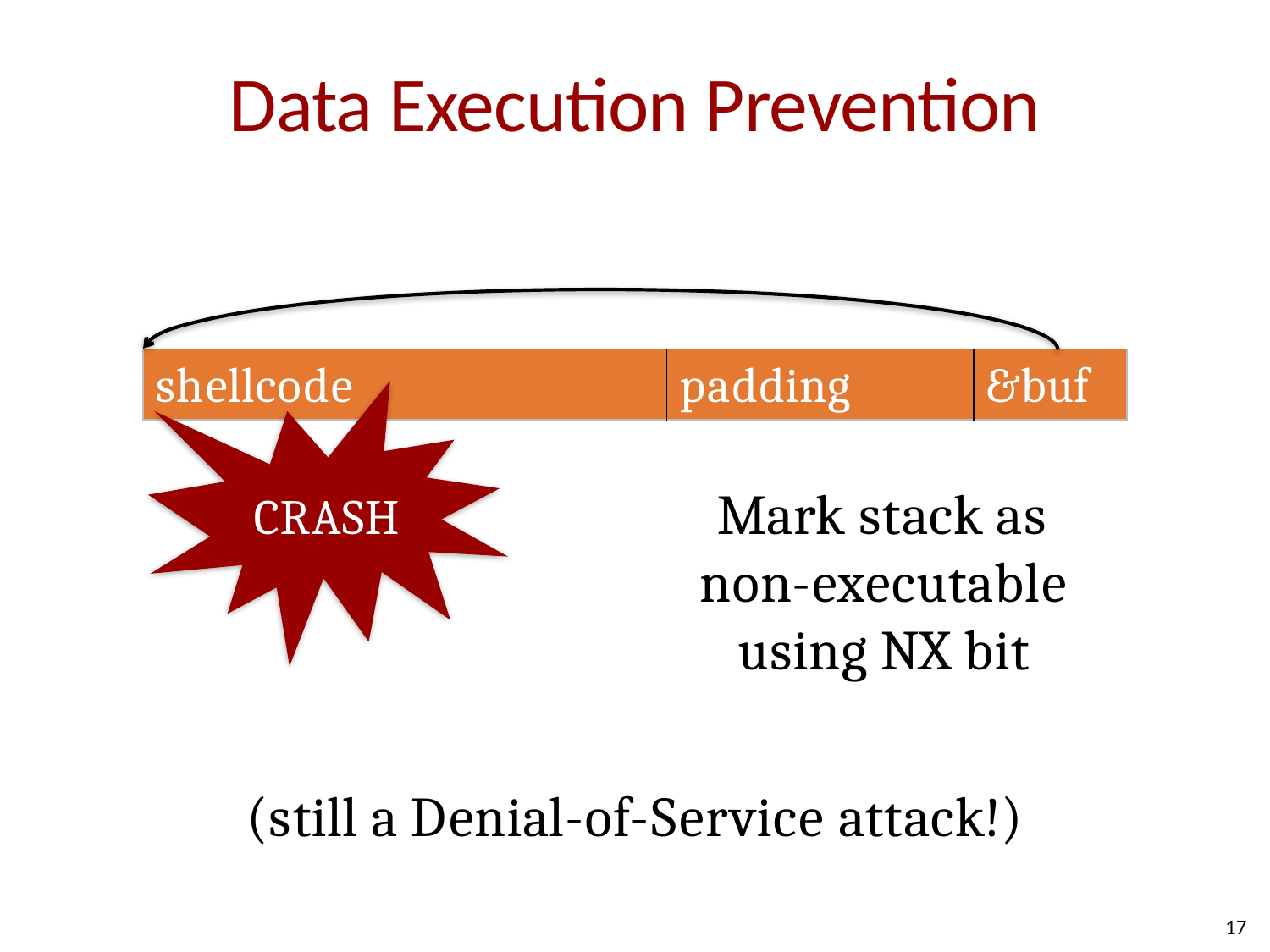

# Data Execution Prevention

| shellcode | padding | &buf |
| --- | --- | --- |
CRASH
Mark stack as
non-executable
using NX bit
(still a Denial-of-Service attack!)
17